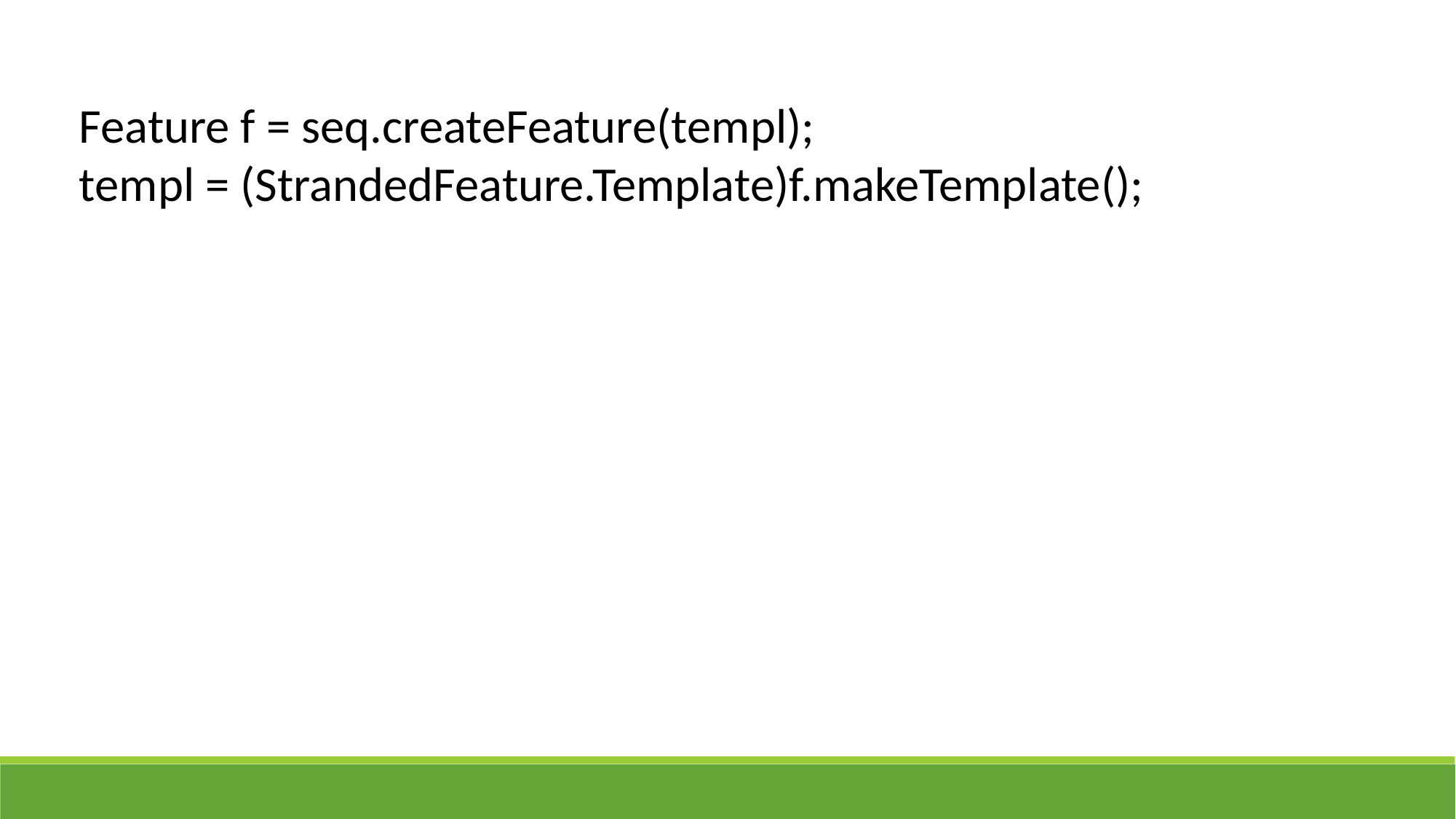

Feature f = seq.createFeature(templ);
templ = (StrandedFeature.Template)f.makeTemplate();